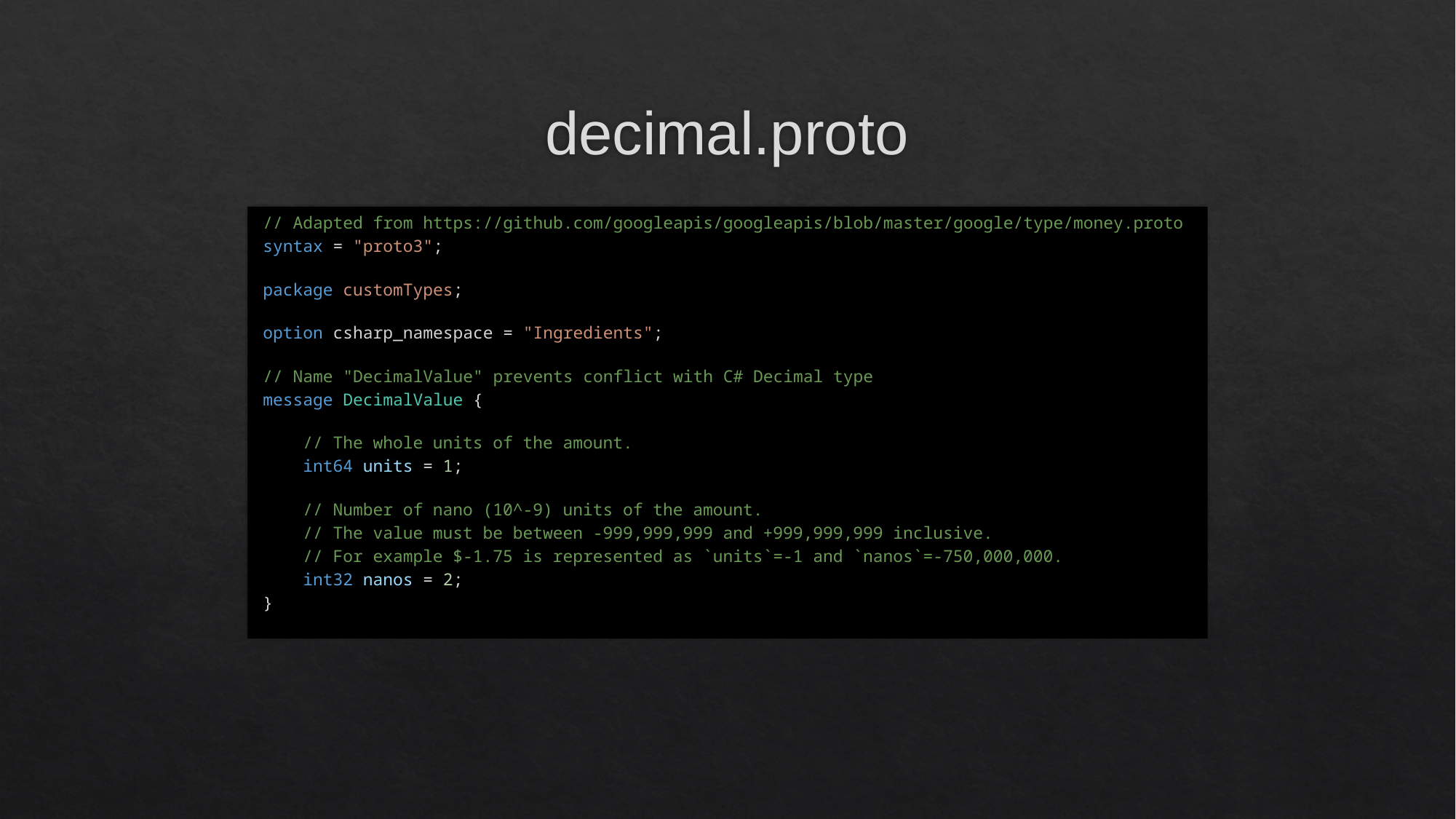

# decimal.proto
// Adapted from https://github.com/googleapis/googleapis/blob/master/google/type/money.proto
syntax = "proto3";
package customTypes;
option csharp_namespace = "Ingredients";
// Name "DecimalValue" prevents conflict with C# Decimal type
message DecimalValue {
    // The whole units of the amount.
    int64 units = 1;
    // Number of nano (10^-9) units of the amount.
    // The value must be between -999,999,999 and +999,999,999 inclusive.
    // For example $-1.75 is represented as `units`=-1 and `nanos`=-750,000,000.
    int32 nanos = 2;
}